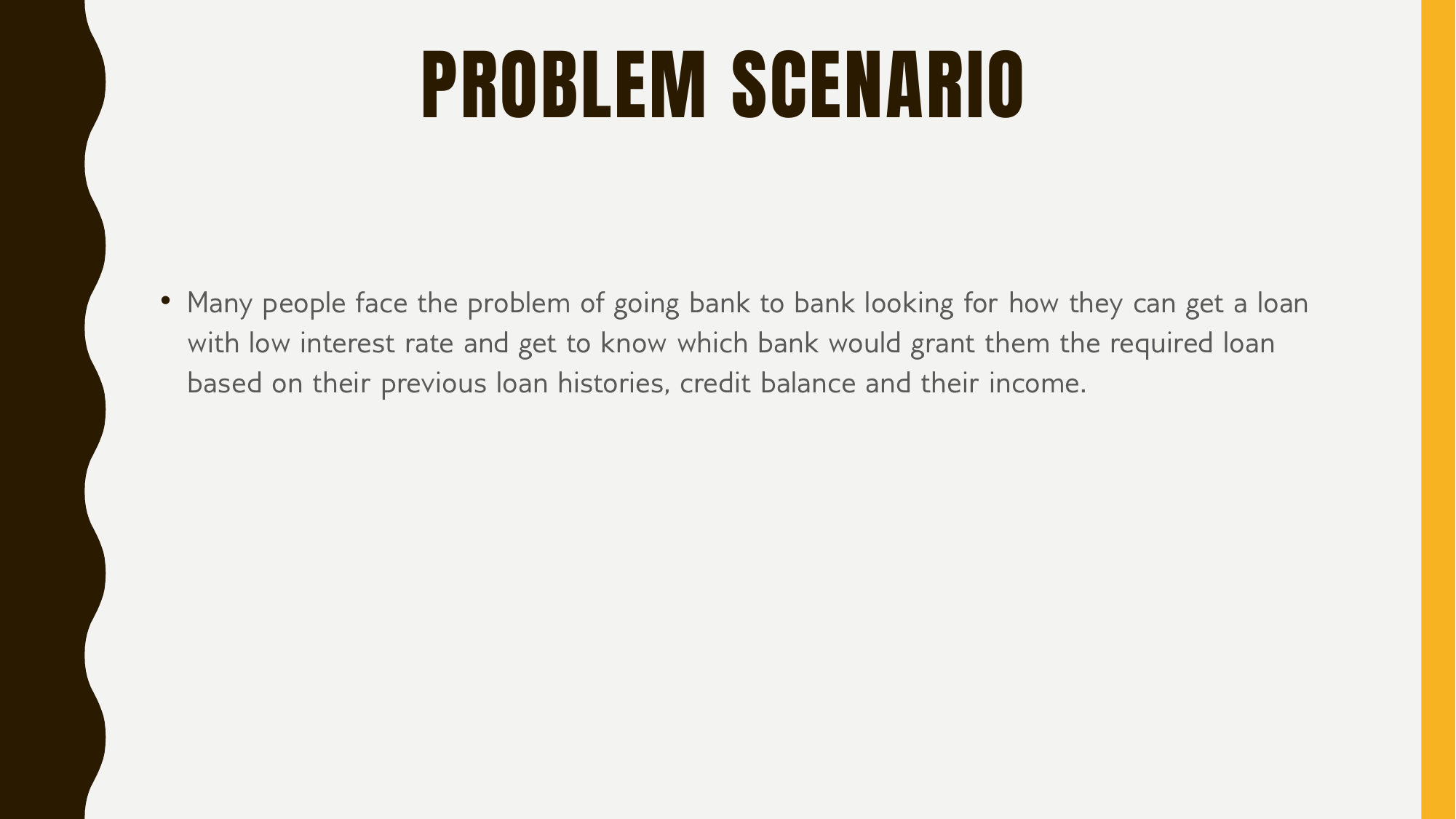

# Problem scenario
Many people face the problem of going bank to bank looking for how they can get a loan with low interest rate and get to know which bank would grant them the required loan based on their previous loan histories, credit balance and their income.